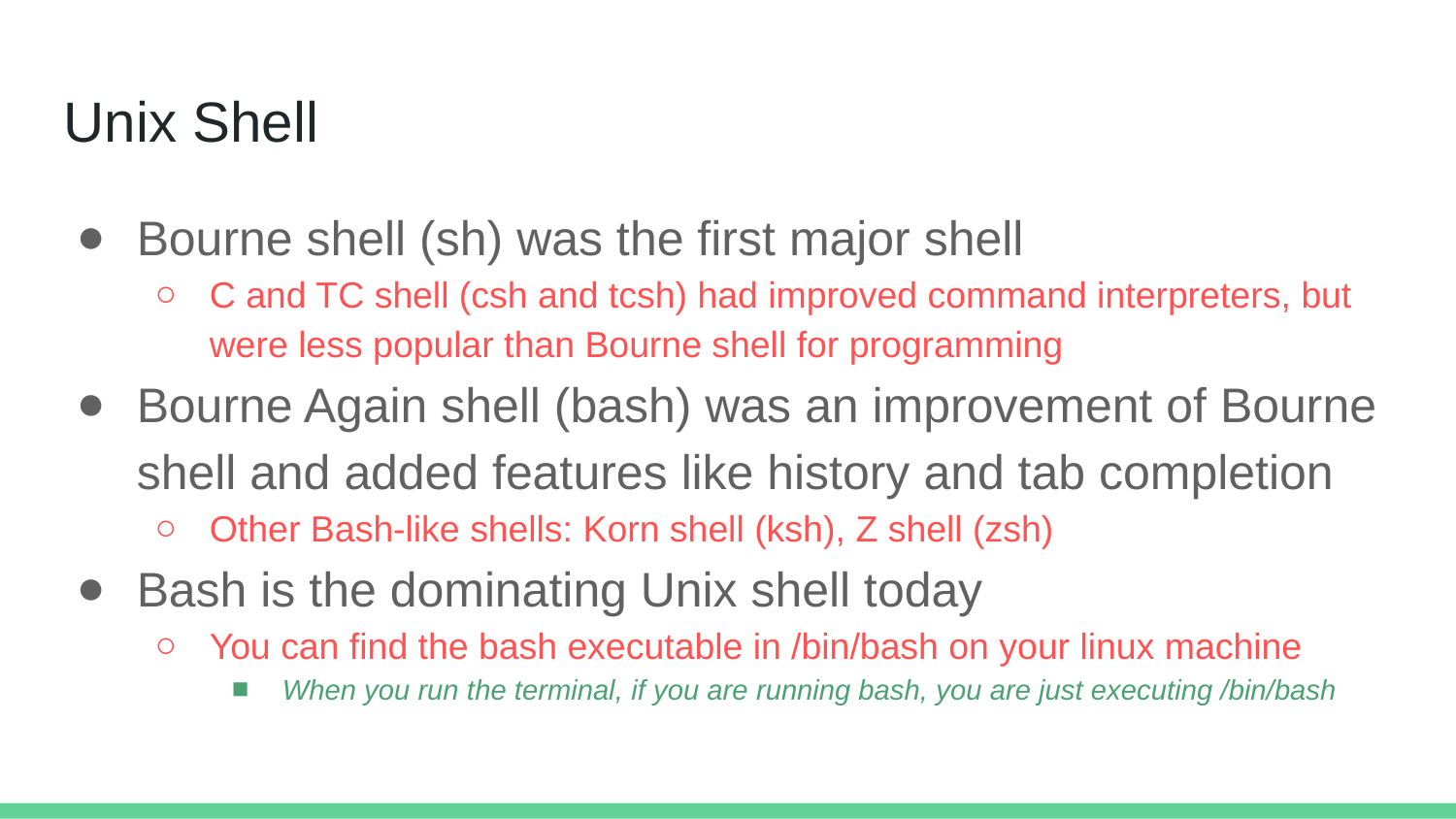

Unix Shell
Bourne shell (sh) was the first major shell
C and TC shell (csh and tcsh) had improved command interpreters, but were less popular than Bourne shell for programming
Bourne Again shell (bash) was an improvement of Bourne shell and added features like history and tab completion
Other Bash-like shells: Korn shell (ksh), Z shell (zsh)
Bash is the dominating Unix shell today
You can find the bash executable in /bin/bash on your linux machine
When you run the terminal, if you are running bash, you are just executing /bin/bash